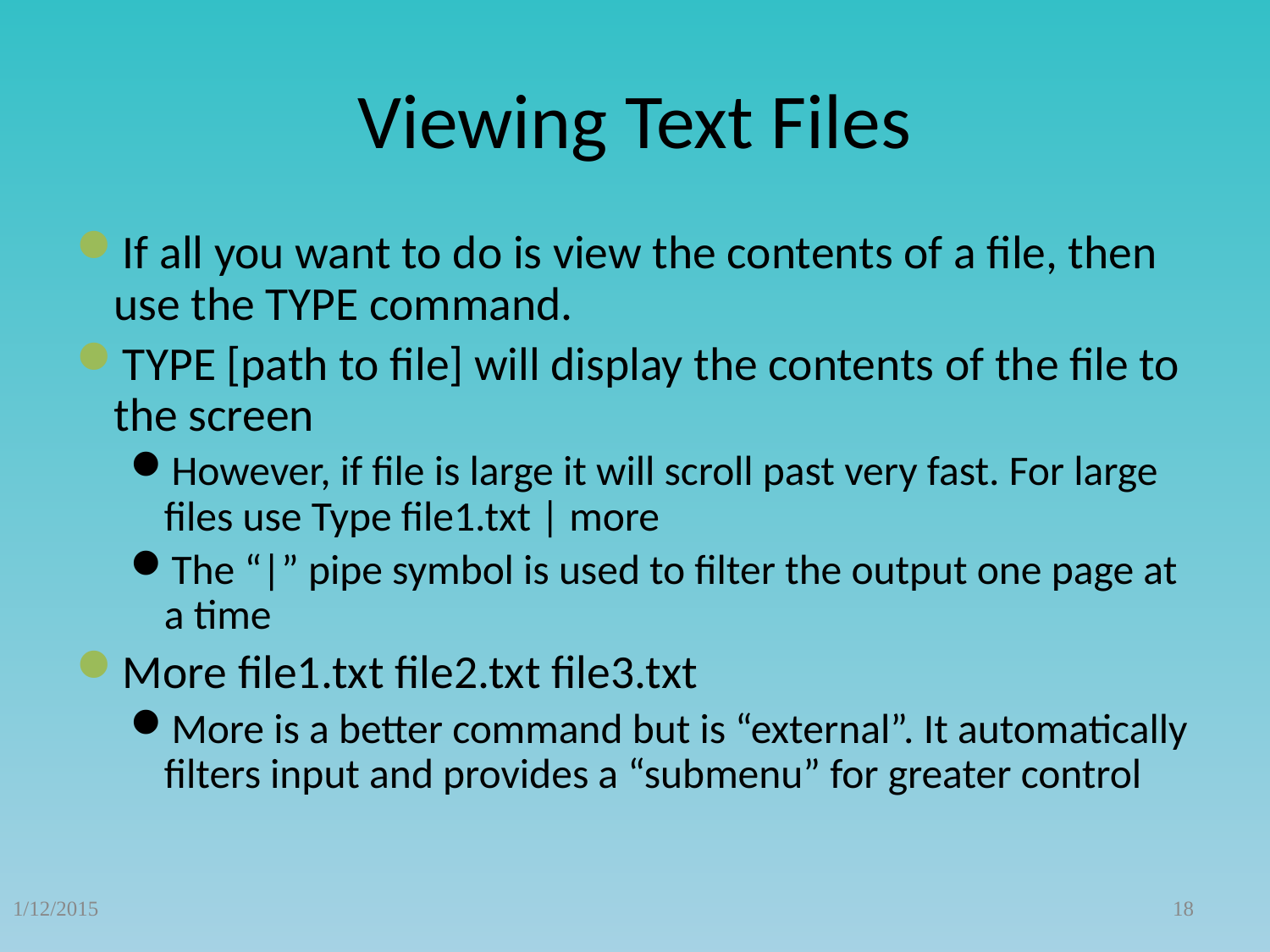

# Viewing Text Files
If all you want to do is view the contents of a file, then use the TYPE command.
TYPE [path to file] will display the contents of the file to the screen
However, if file is large it will scroll past very fast. For large files use Type file1.txt | more
The “|” pipe symbol is used to filter the output one page at a time
More file1.txt file2.txt file3.txt
More is a better command but is “external”. It automatically filters input and provides a “submenu” for greater control

1/12/2015
18